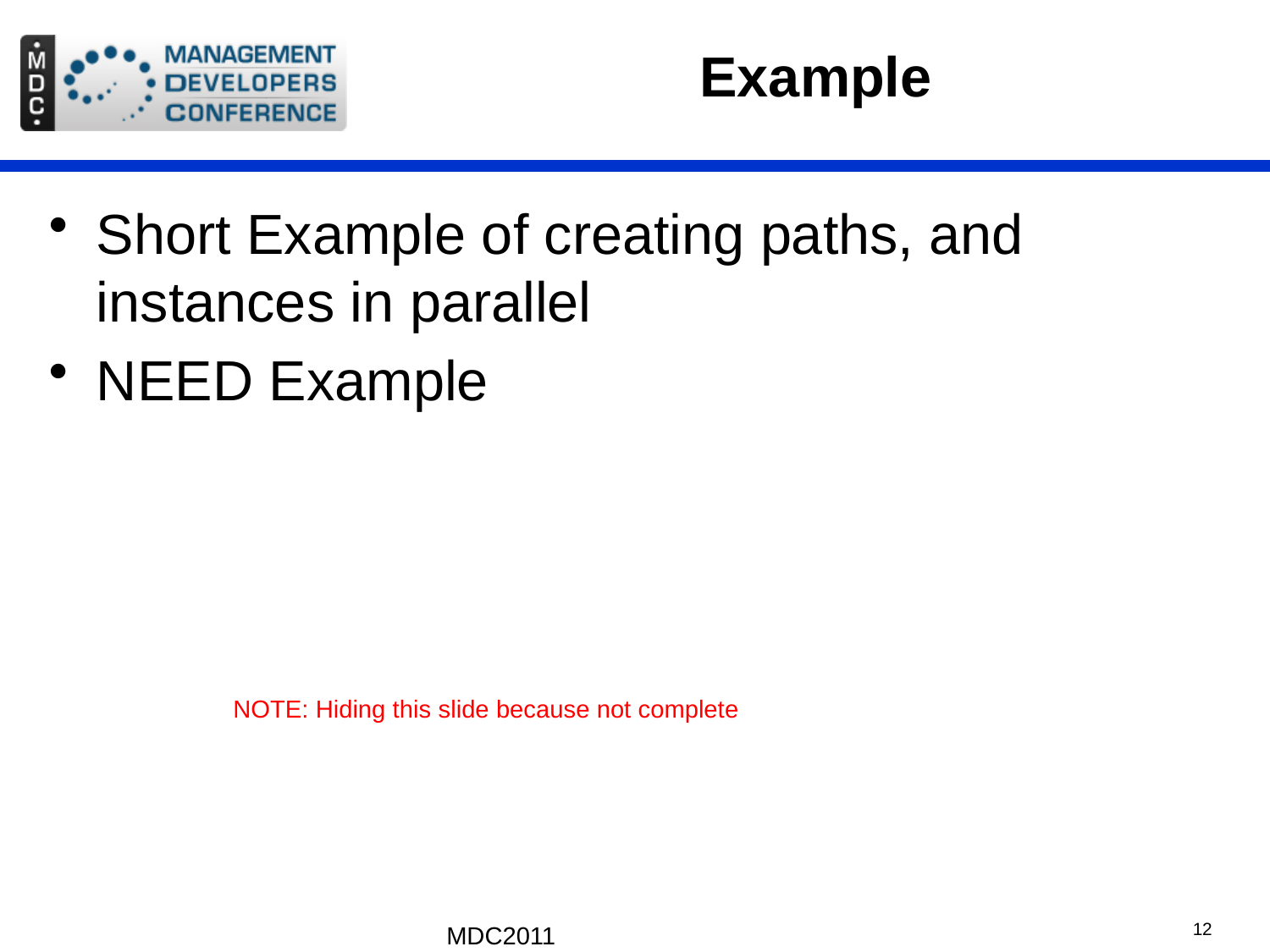

# Example
Short Example of creating paths, and instances in parallel
NEED Example
NOTE: Hiding this slide because not complete
MDC2011
12